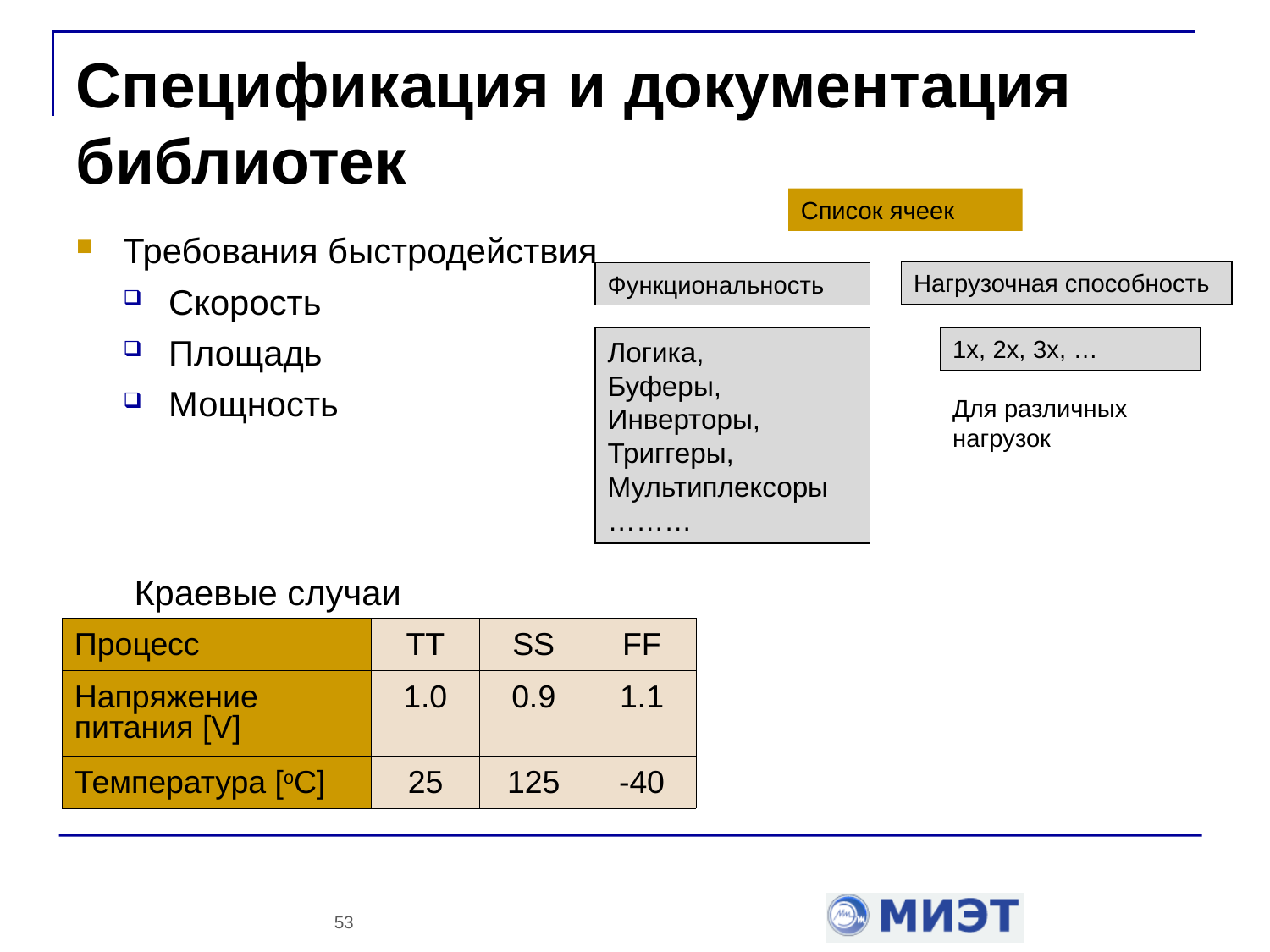

Спецификация и документация библиотек
Список ячеек
Требования быстродействия
Скорость
Площадь
Мощность

Нагрузочная способность
Функциональность
Логика,
Буферы, Инверторы,
Триггеры,
Мультиплексоры
………
1x, 2x, 3x, …
Для различных нагрузок
Краевые случаи
| Процесс | TT | SS | FF |
| --- | --- | --- | --- |
| Напряжение питания [V] | 1.0 | 0.9 | 1.1 |
| Температура [oC] | 25 | 125 | -40 |